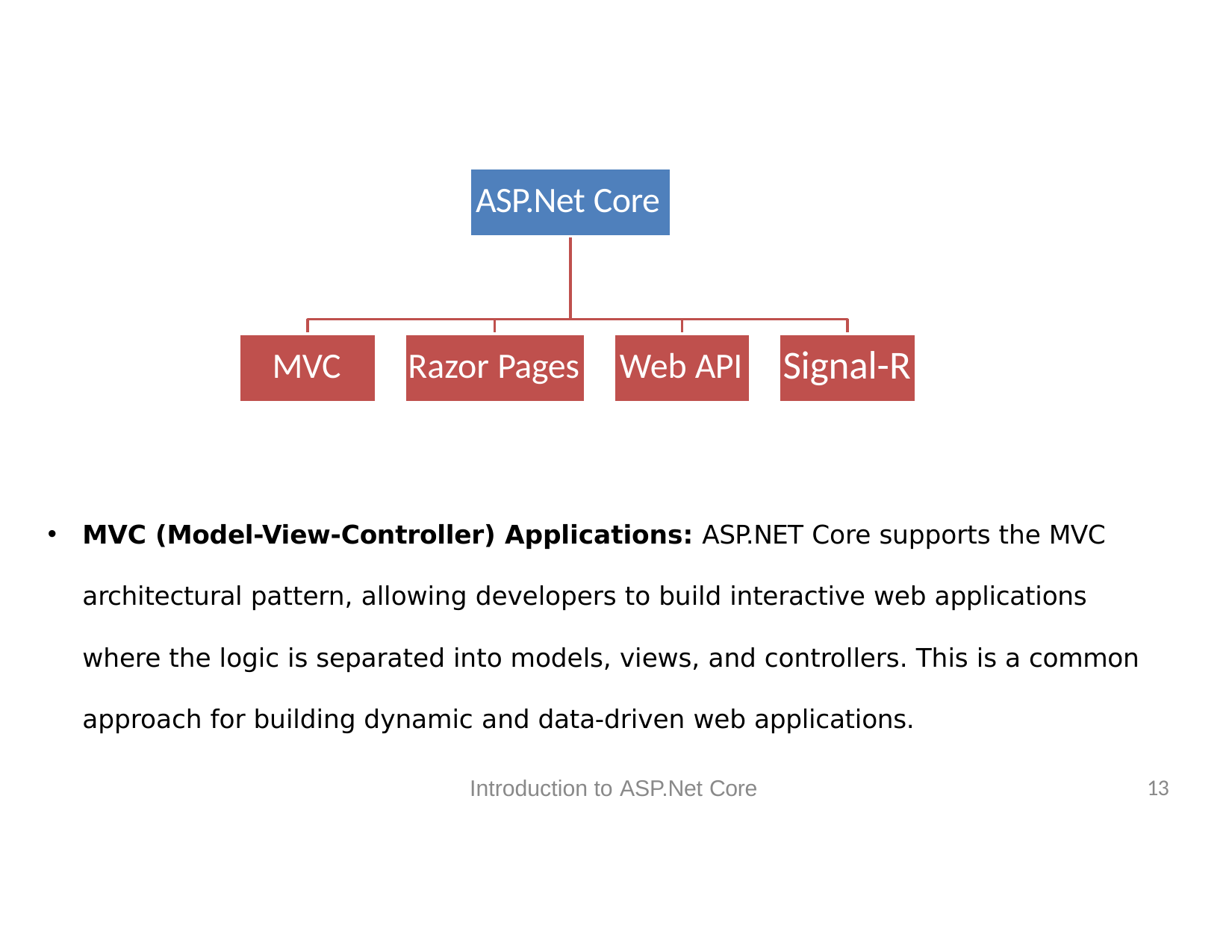

# ASP.Net Core

MVC
Razor Pages
Web API
Signal-R
MVC (Model-View-Controller) Applications: ASP.NET Core supports the MVC
architectural pattern, allowing developers to build interactive web applications where the logic is separated into models, views, and controllers. This is a common approach for building dynamic and data-driven web applications.
Introduction to ASP.Net Core
13